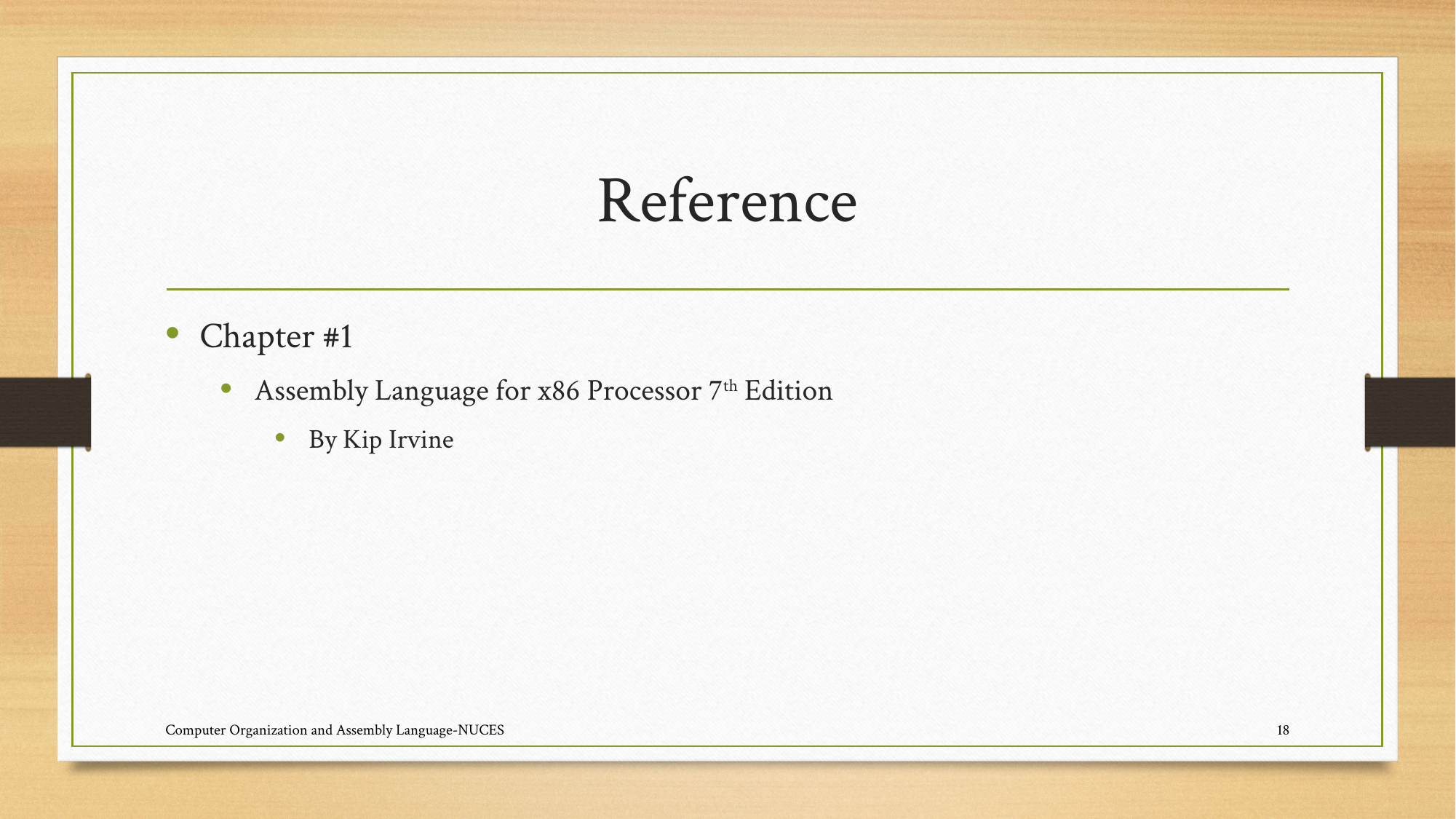

# Reference
Chapter #1
Assembly Language for x86 Processor 7th Edition
By Kip Irvine

Computer Organization and Assembly Language-NUCES
18